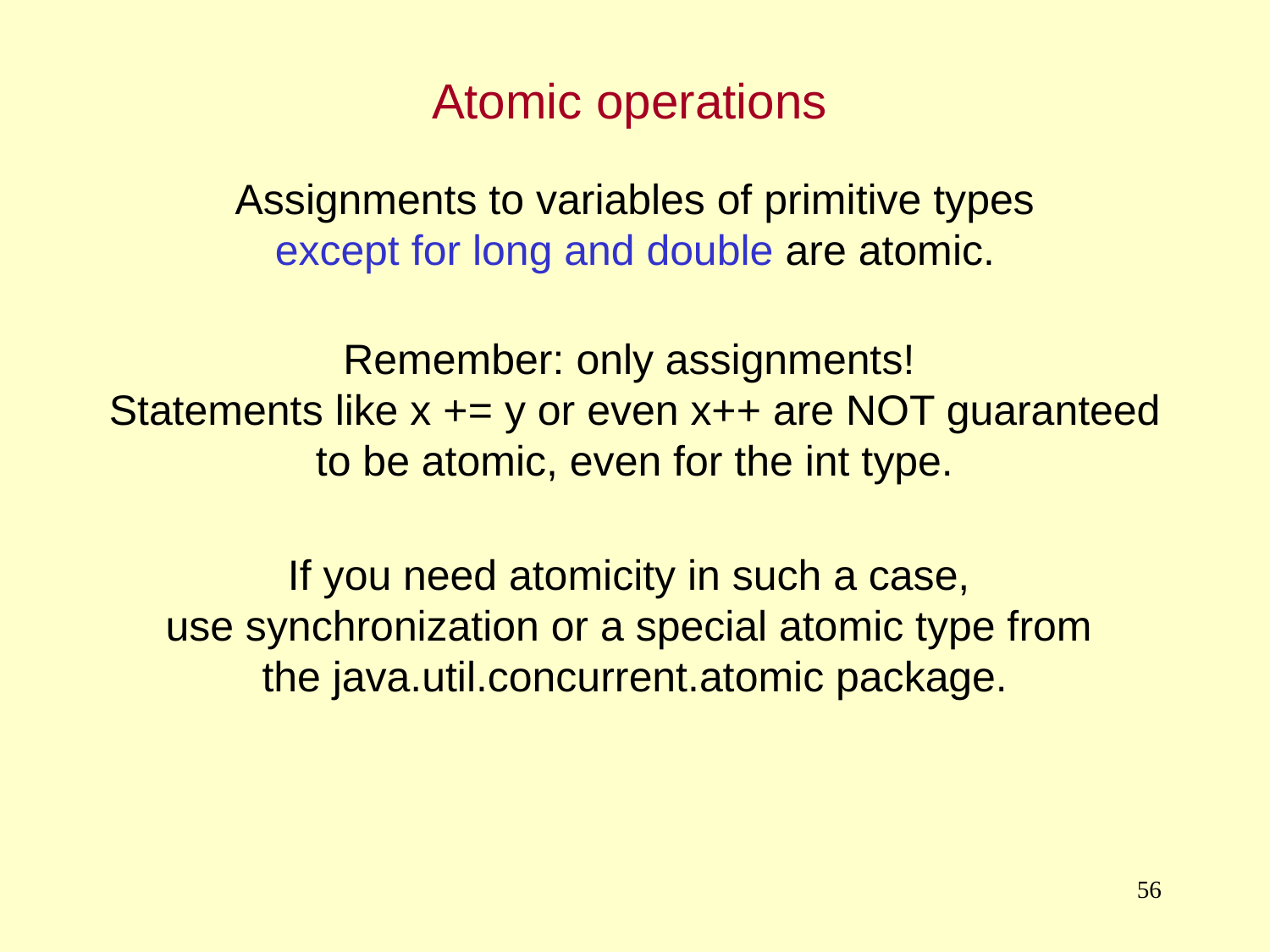

Atomic operations
Assignments to variables of primitive types
except for long and double are atomic.
Remember: only assignments!
Statements like x += y or even x++ are NOT guaranteed
to be atomic, even for the int type.
If you need atomicity in such a case,
use synchronization or a special atomic type from
the java.util.concurrent.atomic package.
56